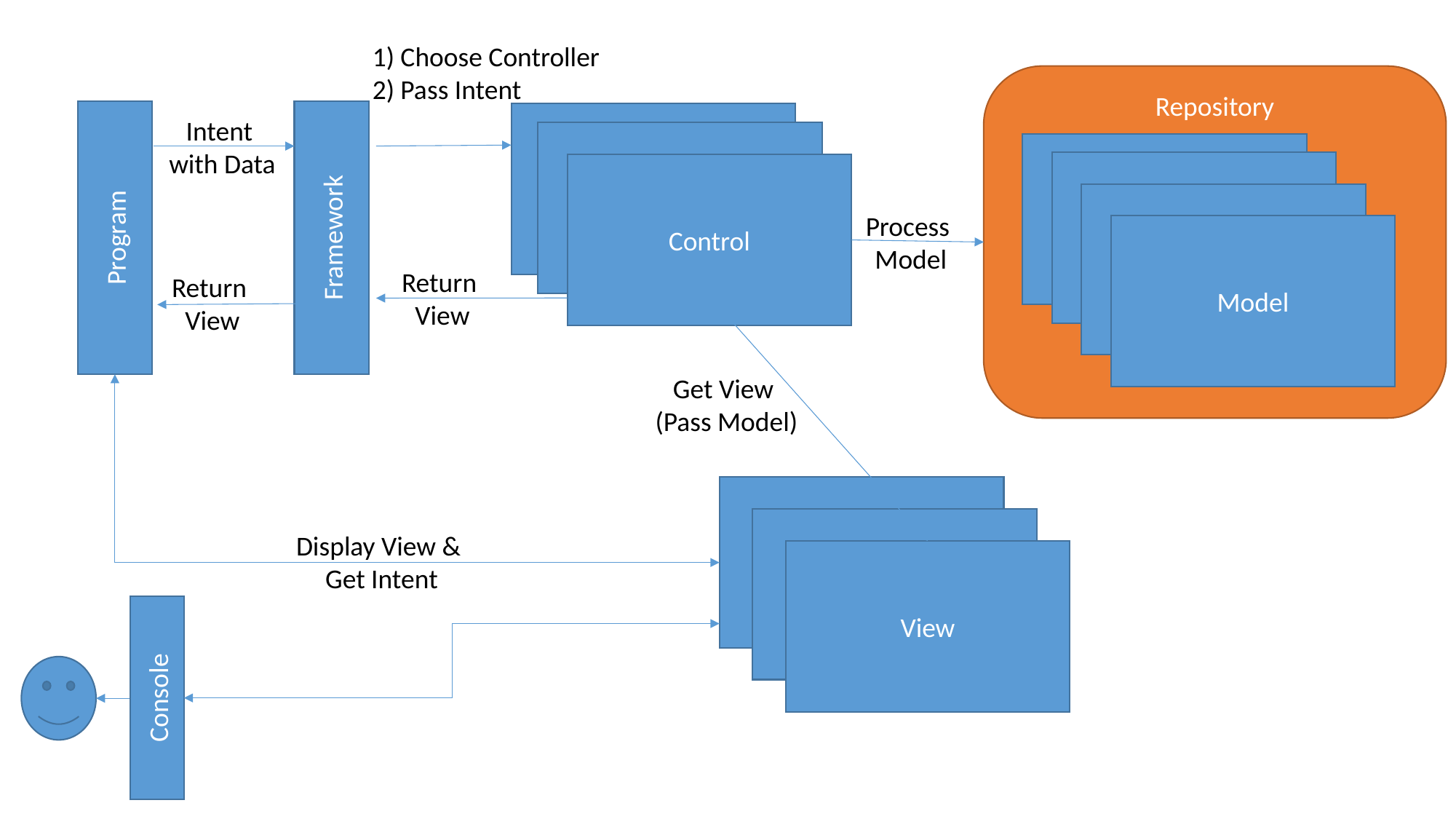

1) Choose Controller
2) Pass Intent
Repository
Program
Framework
Controller
Intent
with Data
Controller
Model
Model
Control
Model
Process
Model
Model
Return
View
Return
View
Get View
(Pass Model)
View
View
Display View &
Get Intent
View
Console